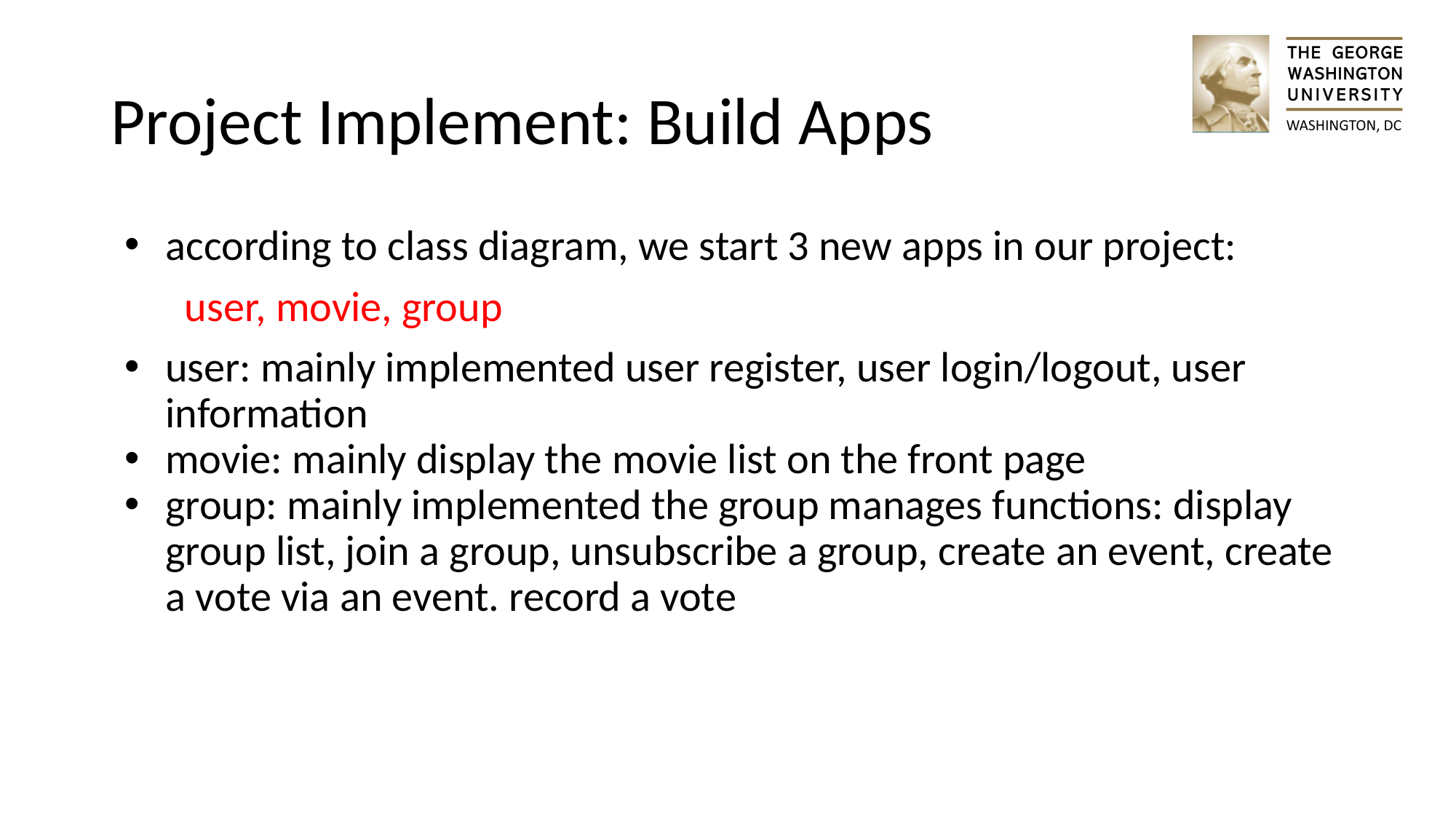

# Project Implement: Build Apps
according to class diagram, we start 3 new apps in our project:
  user, movie, group
user: mainly implemented user register, user login/logout, user information
movie: mainly display the movie list on the front page
group: mainly implemented the group manages functions: display group list, join a group, unsubscribe a group, create an event, create a vote via an event. record a vote